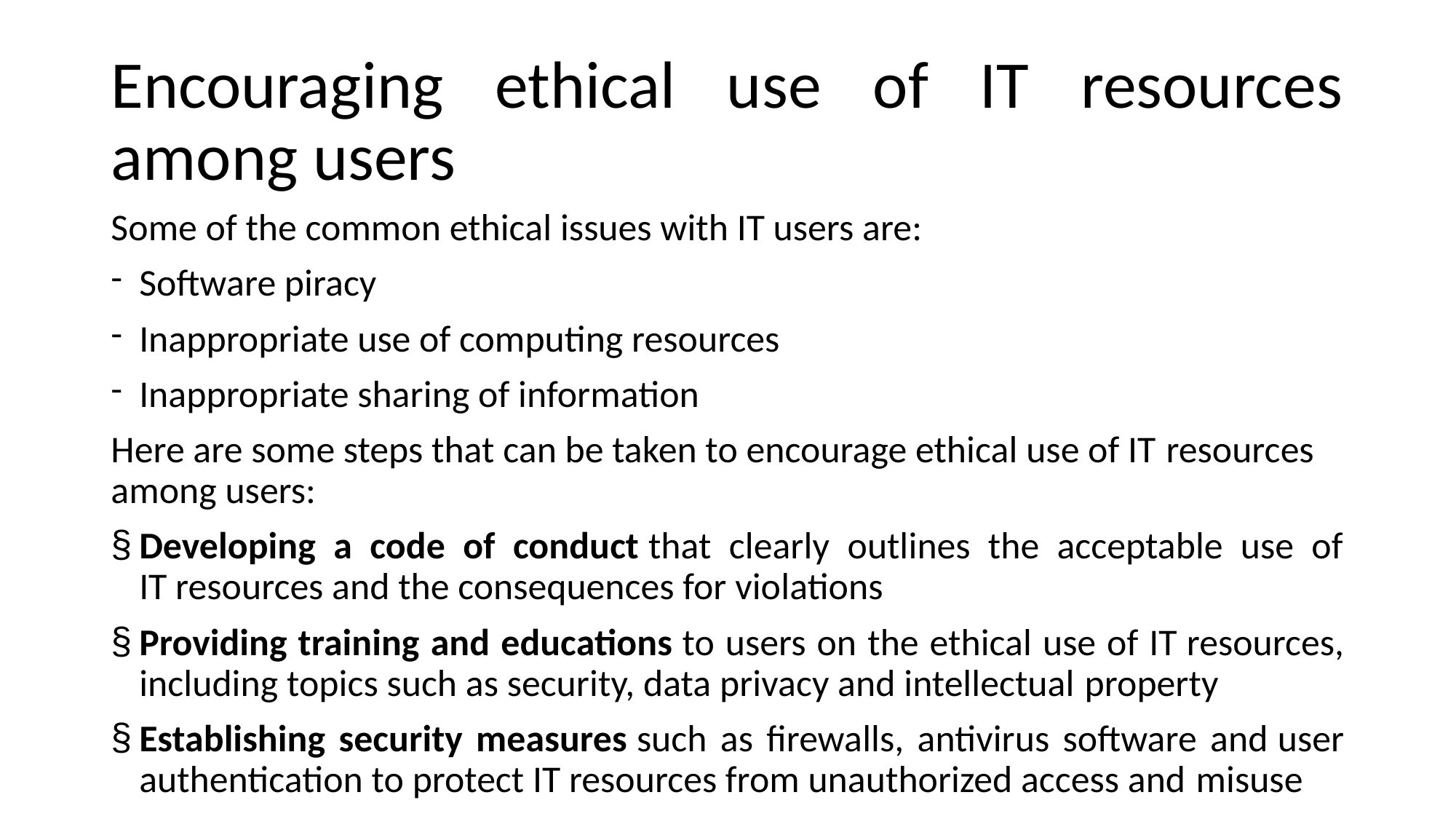

# Encouraging ethical use of IT resources among users
Some of the common ethical issues with IT users are:
Software piracy
Inappropriate use of computing resources
Inappropriate sharing of information
Here are some steps that can be taken to encourage ethical use of IT resources among users:
Developing a code of conduct that clearly outlines the acceptable use of IT resources and the consequences for violations
Providing training and educations to users on the ethical use of IT resources, including topics such as security, data privacy and intellectual property
Establishing security measures such as firewalls, antivirus software and user authentication to protect IT resources from unauthorized access and misuse